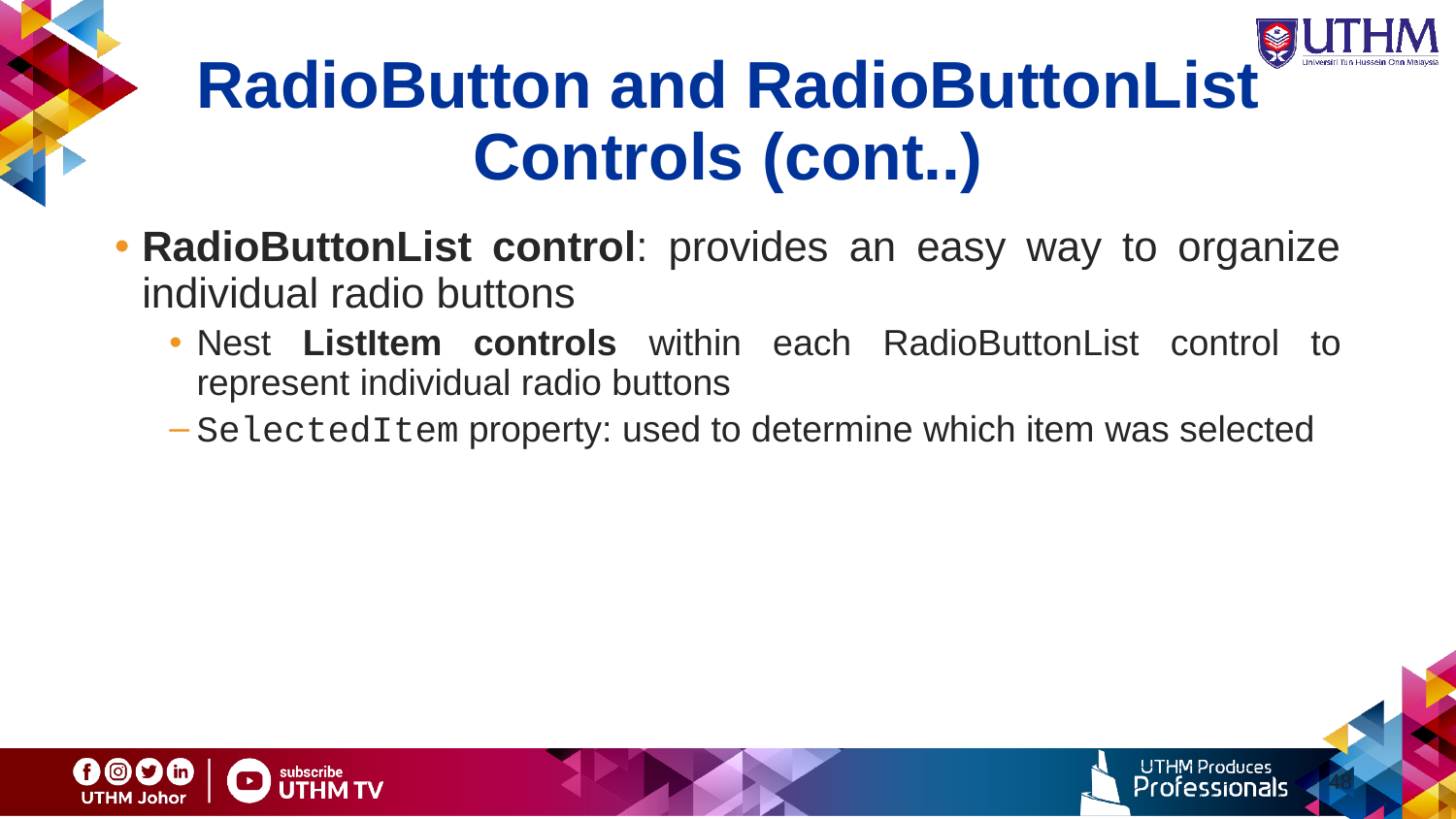

# RadioButton and RadioButtonList Controls (cont..)‏
RadioButtonList control: provides an easy way to organize individual radio buttons
Nest ListItem controls within each RadioButtonList control to represent individual radio buttons
SelectedItem property: used to determine which item was selected
48